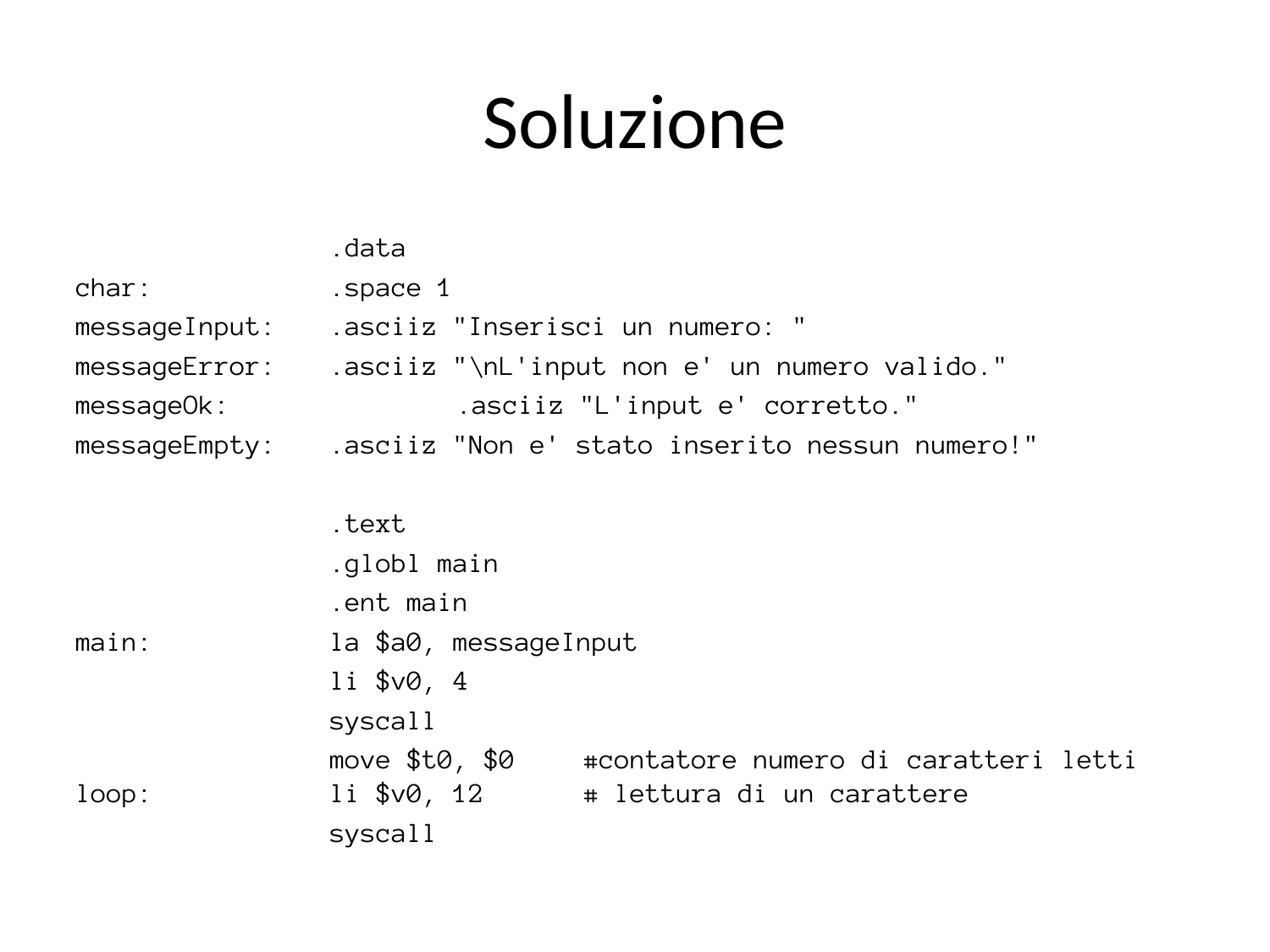

# Soluzione
		.data
char:		.space 1
messageInput:	.asciiz "Inserisci un numero: "
messageError:	.asciiz "\nL'input non e' un numero valido."
messageOk:		.asciiz "L'input e' corretto."
messageEmpty:	.asciiz "Non e' stato inserito nessun numero!"

		.text
		.globl main
		.ent main
main:		la $a0, messageInput
		li $v0, 4
		syscall
		move $t0, $0	#contatore numero di caratteri letti loop:		li $v0, 12	# lettura di un carattere
		syscall